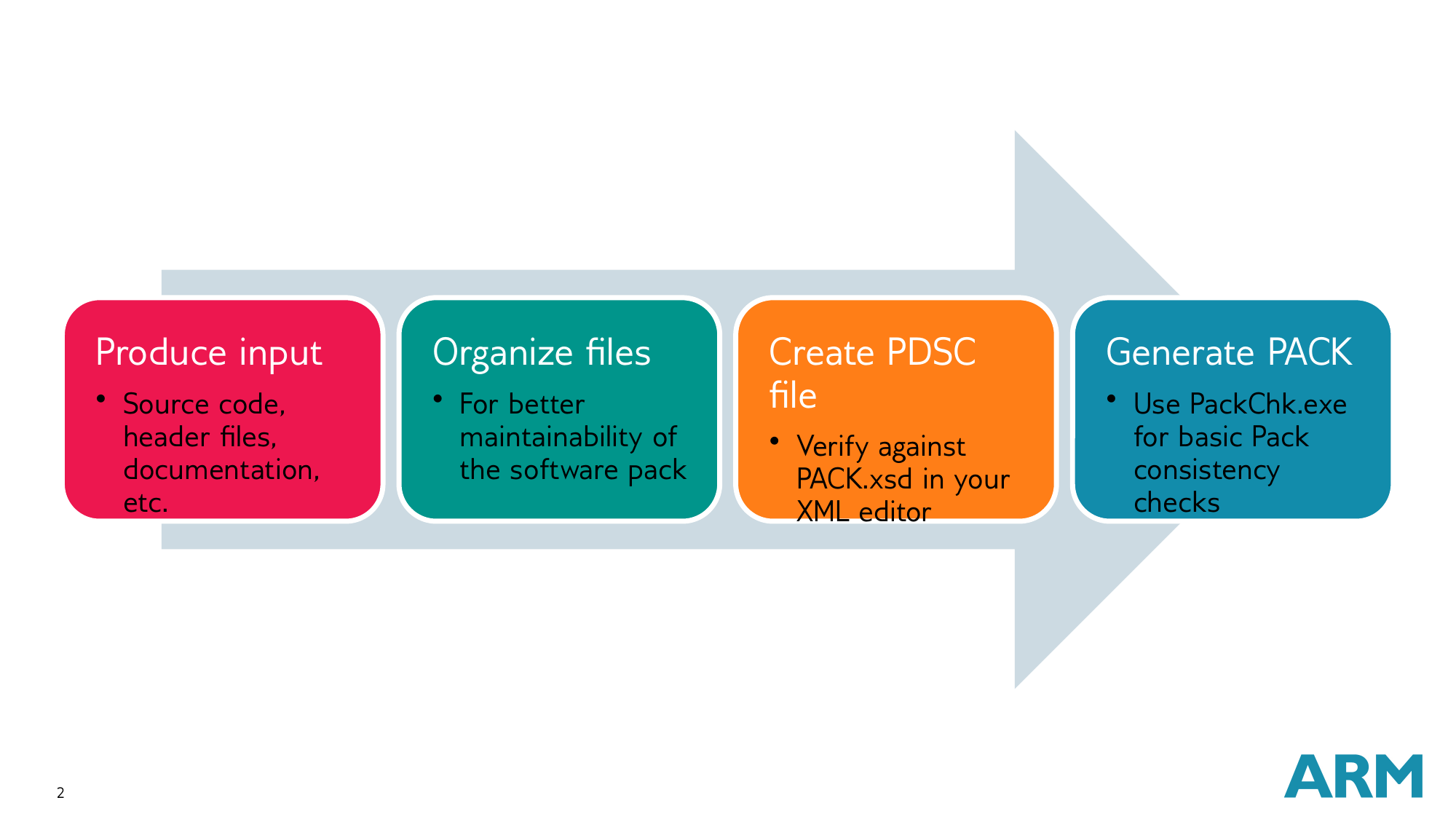

#
Produce input
Source code, header files, documentation, etc.
Organize files
For better maintainability of the software pack
Create PDSC file
Verify against PACK.xsd in your XML editor
Generate PACK
Use PackChk.exe for basic Pack consistency checks